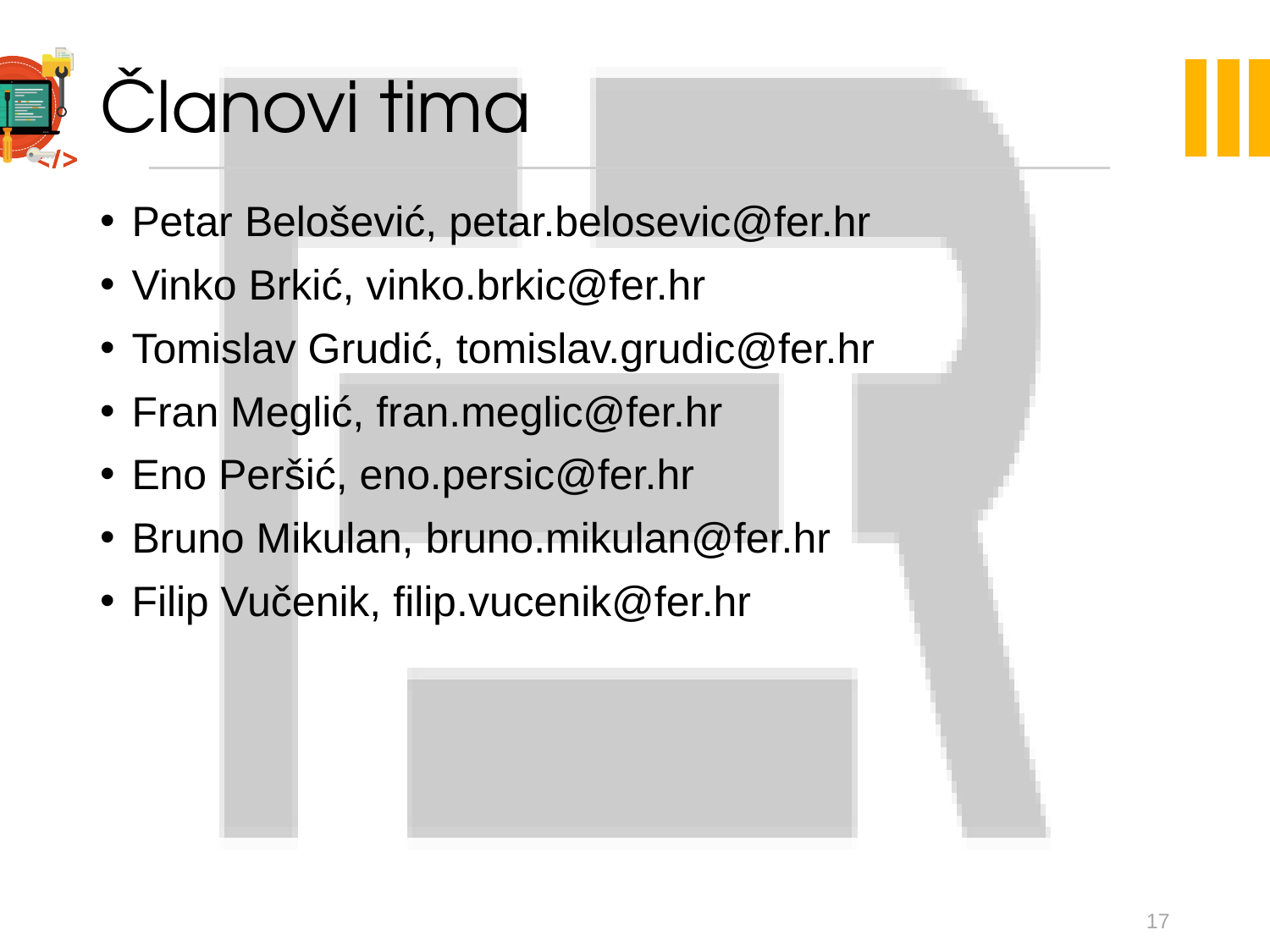

# Članovi tima
Petar Belošević, petar.belosevic@fer.hr
Vinko Brkić, vinko.brkic@fer.hr
Tomislav Grudić, tomislav.grudic@fer.hr
Fran Meglić, fran.meglic@fer.hr
Eno Peršić, eno.persic@fer.hr
Bruno Mikulan, bruno.mikulan@fer.hr
Filip Vučenik, filip.vucenik@fer.hr
17